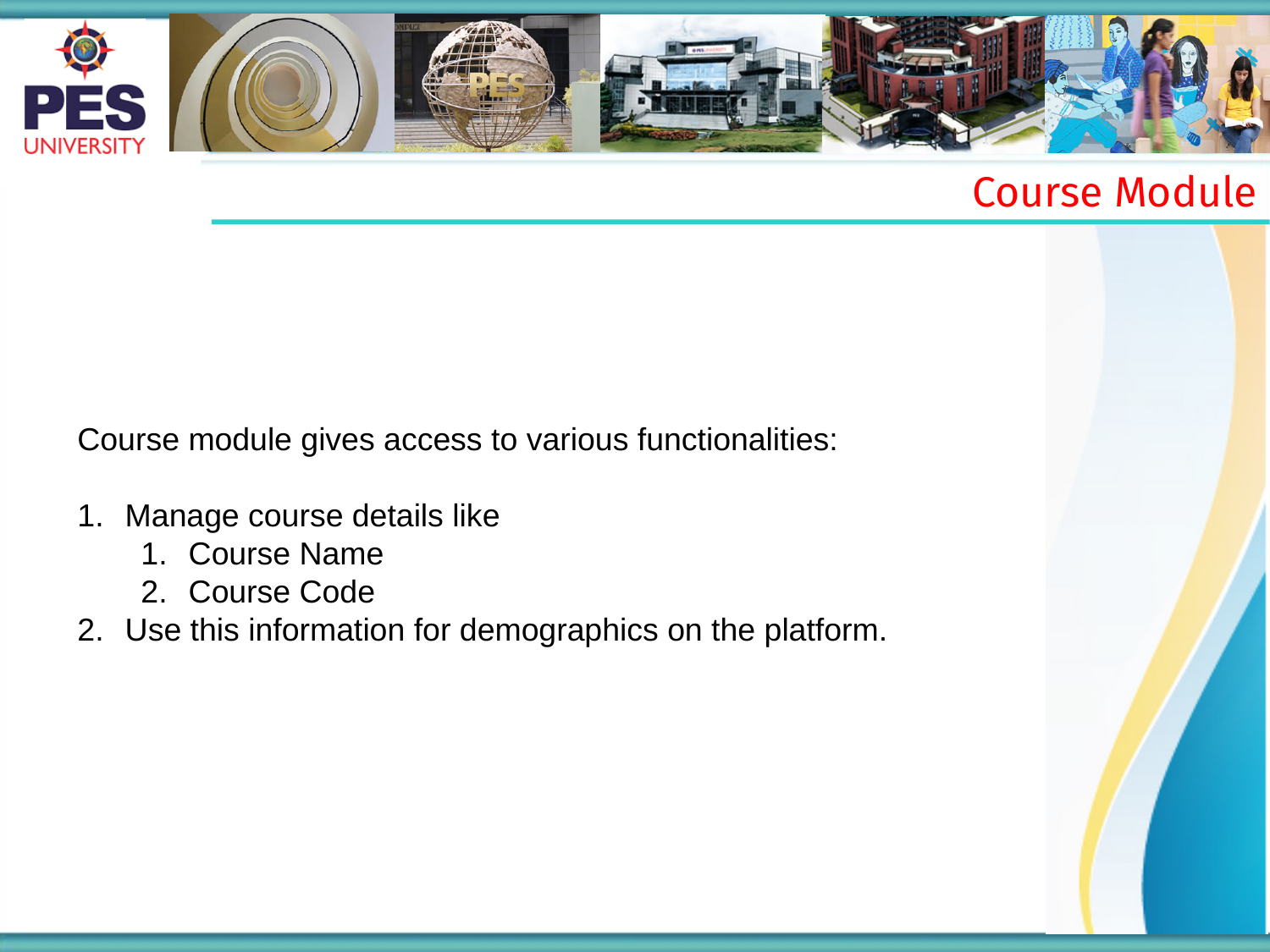

Course Module

Course module gives access to various functionalities:

Manage course details like
Course Name
Course Code
Use this information for demographics on the platform.